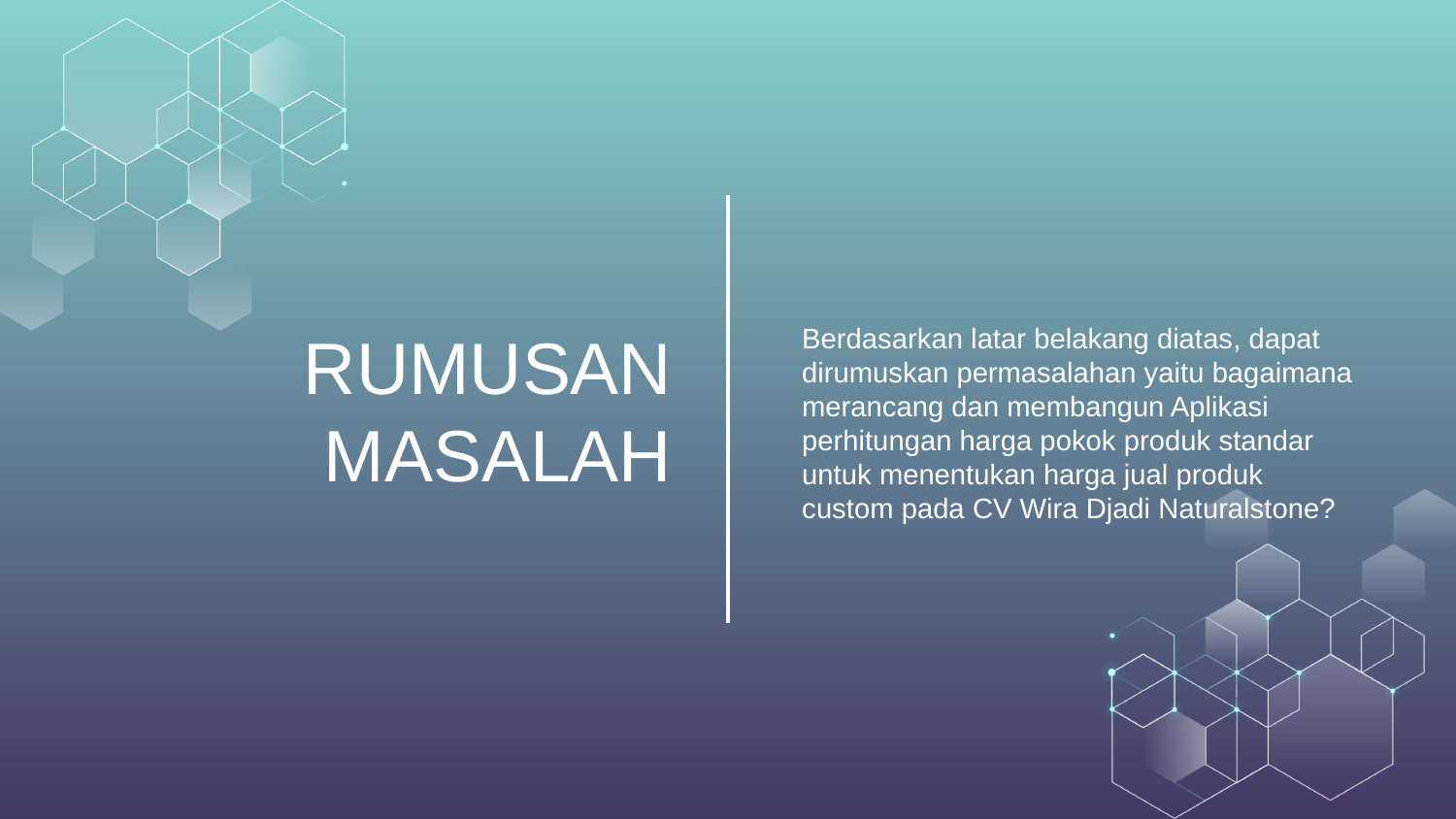

Berdasarkan latar belakang diatas, dapat dirumuskan permasalahan yaitu bagaimana merancang dan membangun Aplikasi perhitungan harga pokok produk standar untuk menentukan harga jual produk custom pada CV Wira Djadi Naturalstone?

# RUMUSAN MASALAH